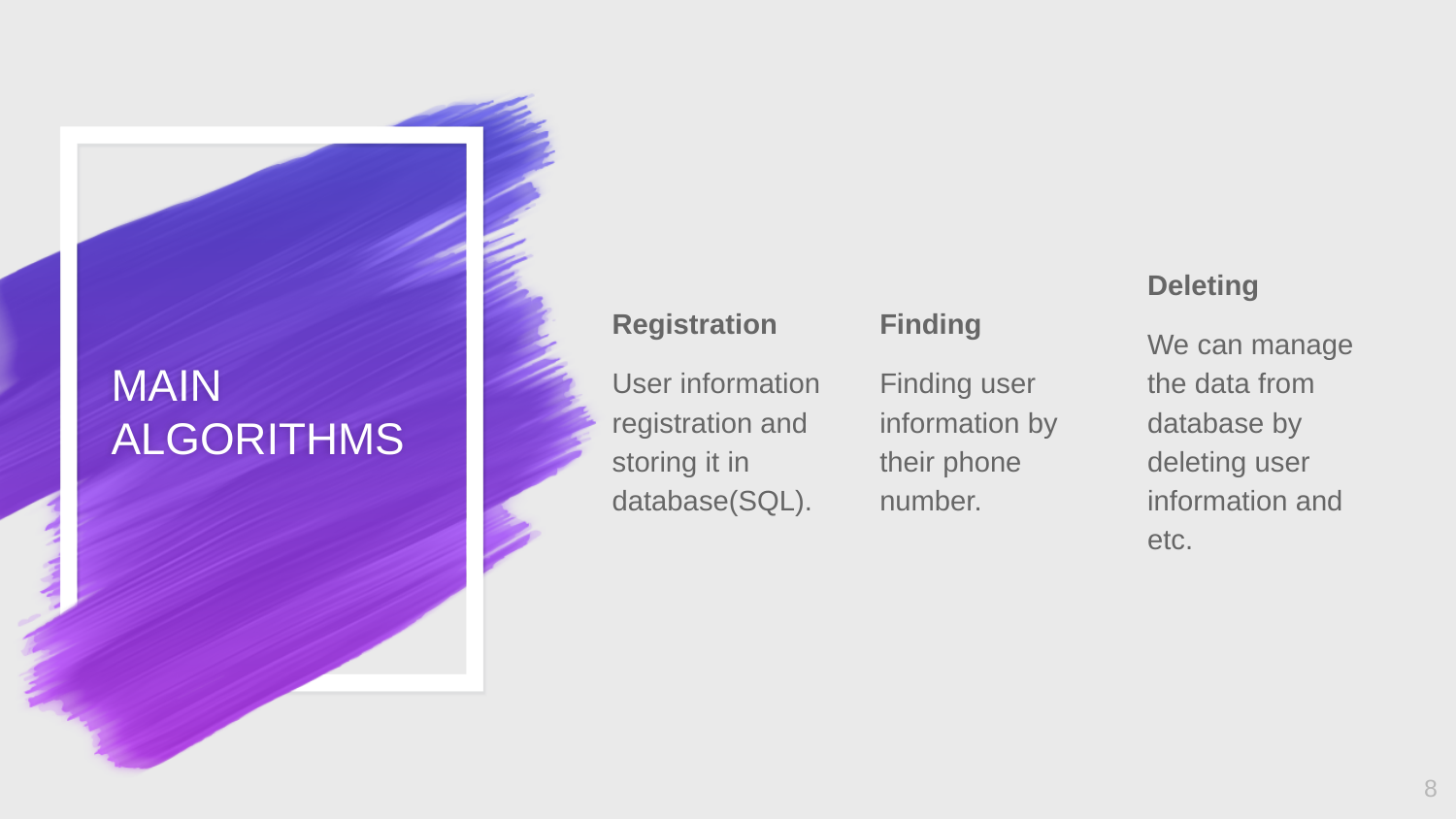

Registration
User information registration and storing it in database(SQL).
Finding
Finding user information by their phone number.
Deleting
We can manage the data from database by deleting user information and etc.
# MAIN ALGORITHMS
8